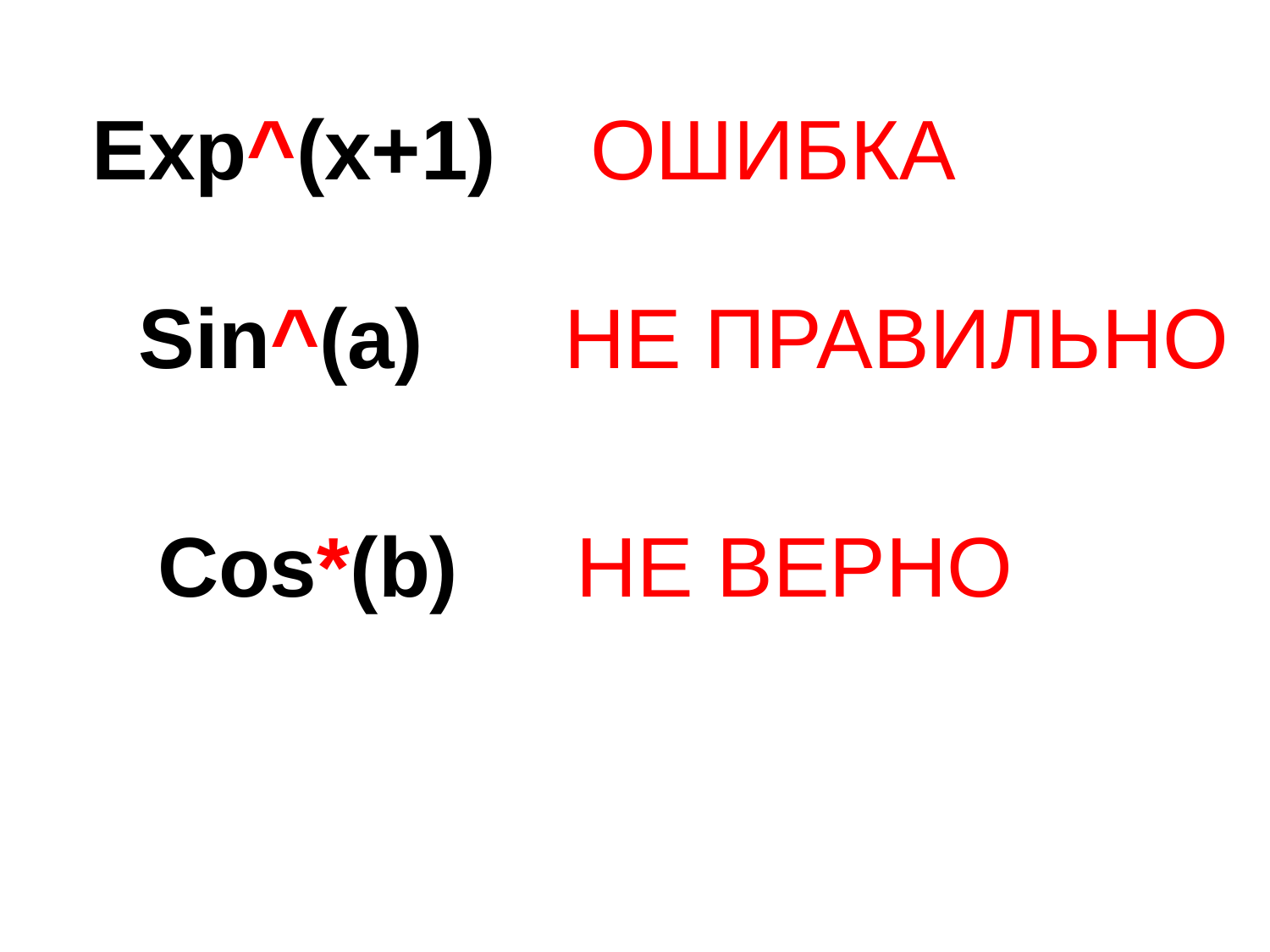

Exp^(x+1)    ОШИБКА
   Sin^(a)      НЕ ПРАВИЛЬНО
   Cos*(b)     НЕ ВЕРНО